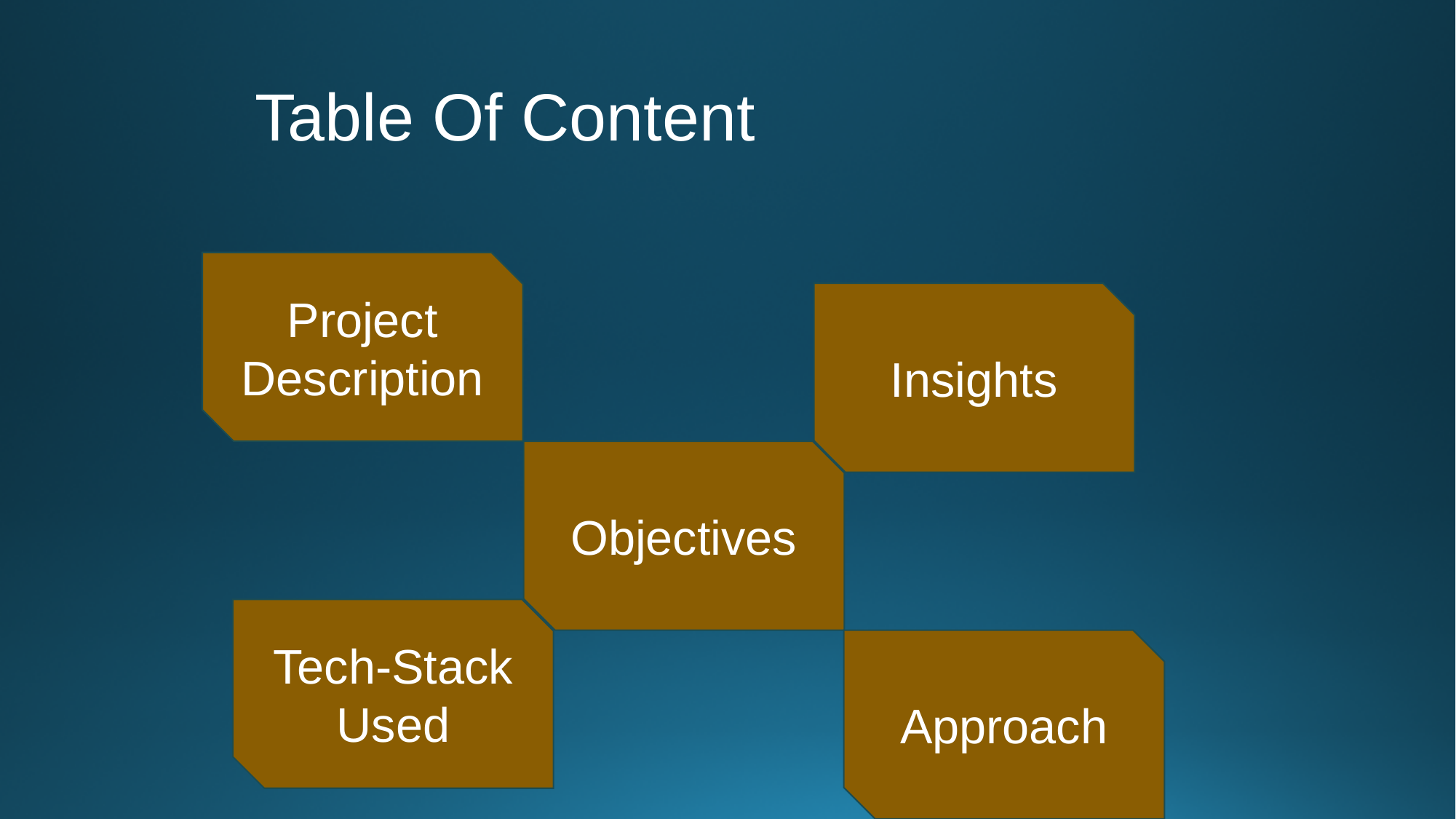

# Table Of Content
Project Description
Insights
Objectives
Tech-Stack Used
Approach